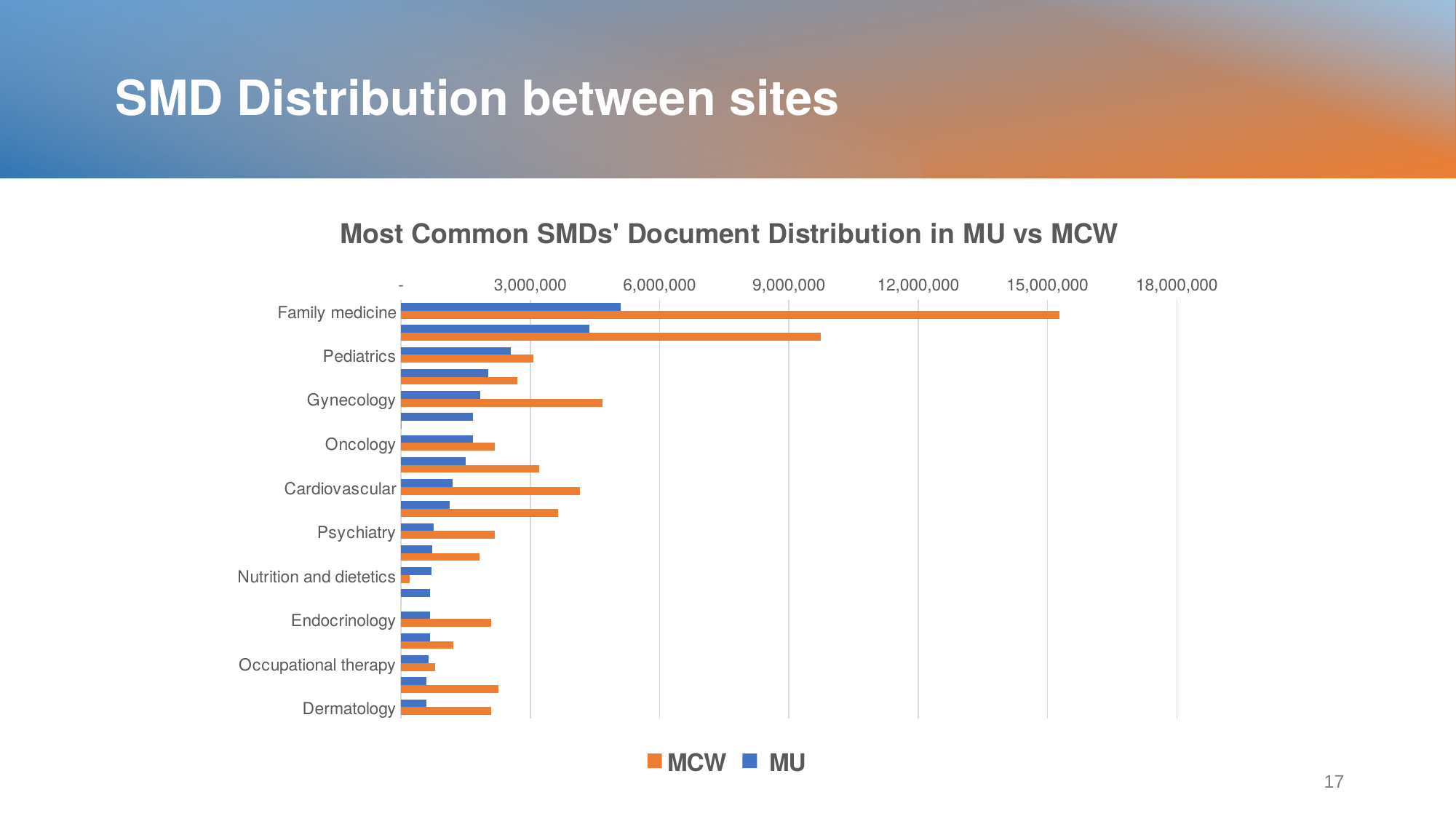

SMD Distribution between sites

### Chart: Most Common SMDs' Document Distribution in MU vs MCW

| Category |  MU  | MCW |
|---|---|---|
| Family medicine | 5103453.0 | 15274413.0 |
| Surgery | 4377301.0 | 9735650.0 |
| Pediatrics | 2549589.0 | 3068679.0 |
| Radiology | 2021364.0 | 2691877.0 |
| Gynecology | 1839983.0 | 4675907.0 |
| Trauma | 1674447.0 | 11709.0 |
| Oncology | 1664604.0 | 2172459.0 |
| Physical therapy | 1492719.0 | 3208209.0 |
| Cardiovascular | 1201058.0 | 4157926.0 |
| Neurology | 1127828.0 | 3645060.0 |
| Psychiatry | 751804.0 | 2169705.0 |
| Anesthesiology | 726740.0 | 1818323.0 |
| Nutrition and dietetics | 706200.0 | 205030.0 |
| General medicine | 676228.0 | 4.0 |
| Endocrinology | 668413.0 | 2091110.0 |
| Respiratory therapy | 668062.0 | 1210453.0 |
| Occupational therapy | 635287.0 | 783870.0 |
| Pulmonary | 595035.0 | 2265291.0 |
| Dermatology | 581165.0 | 2092995.0 |
17